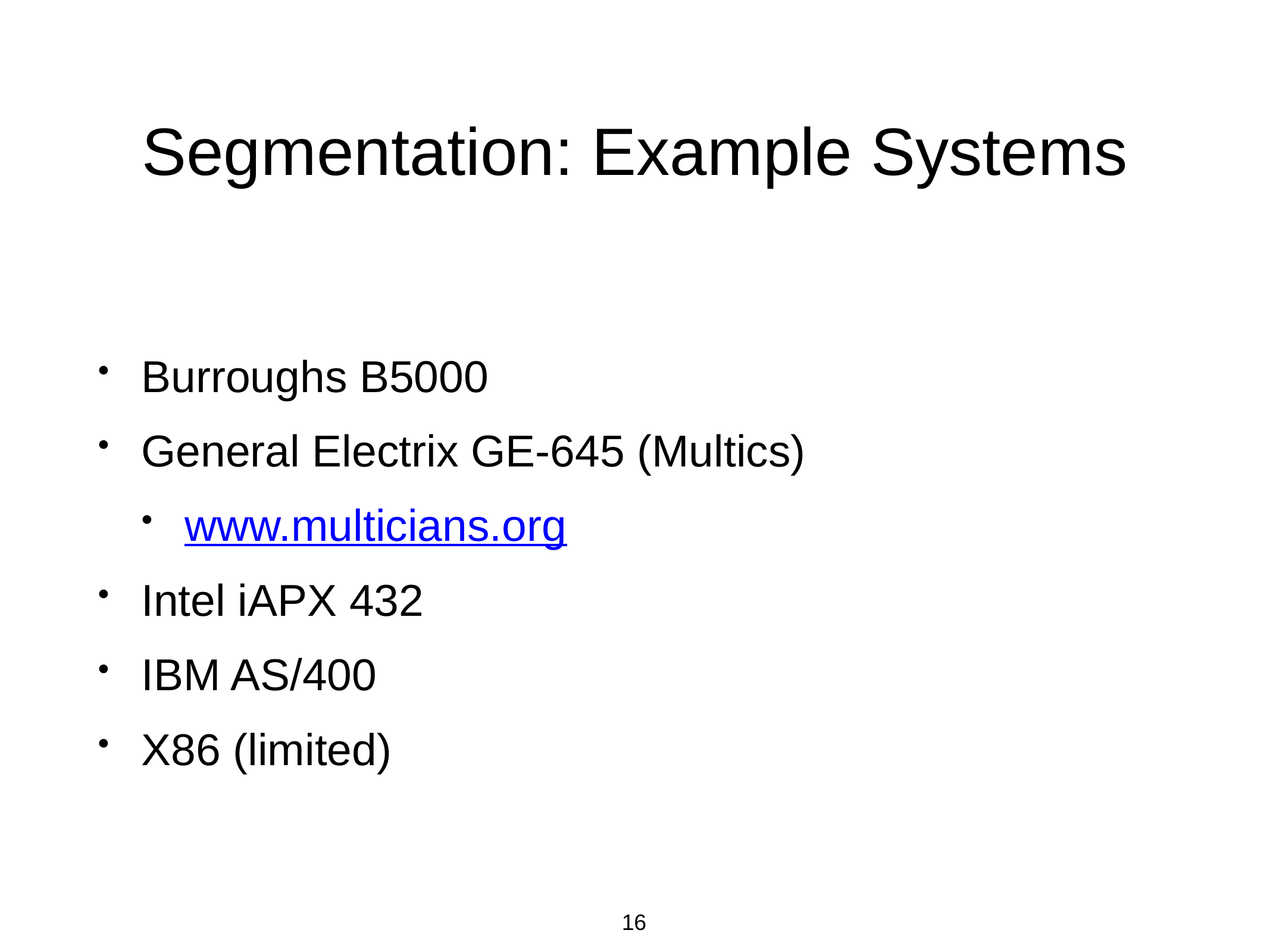

# Segmentation: Example Systems
Burroughs B5000
General Electrix GE-645 (Multics)
www.multicians.org
Intel iAPX 432
IBM AS/400
X86 (limited)
16